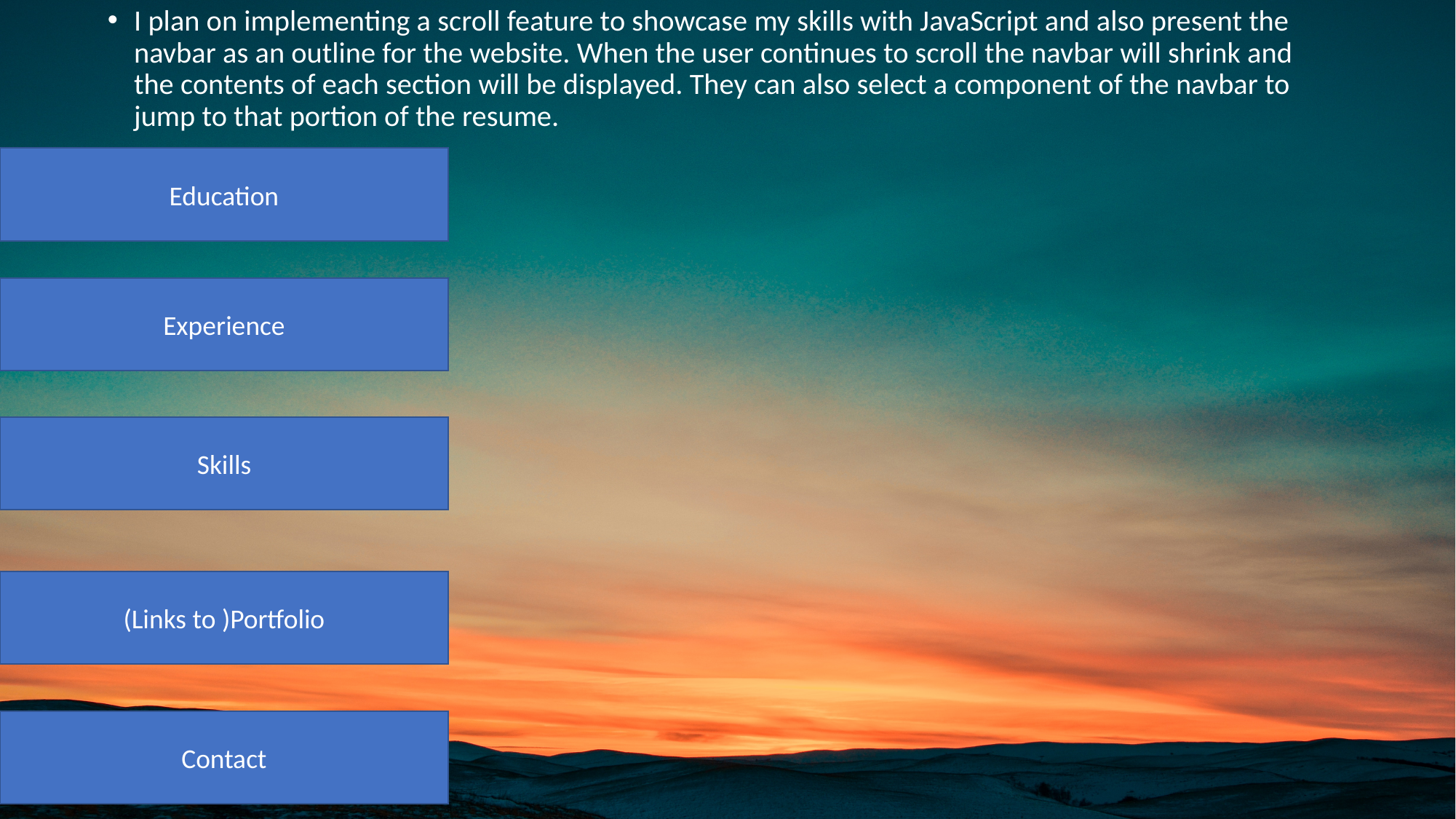

I plan on implementing a scroll feature to showcase my skills with JavaScript and also present the navbar as an outline for the website. When the user continues to scroll the navbar will shrink and the contents of each section will be displayed. They can also select a component of the navbar to jump to that portion of the resume.
Education
Experience
Skills
(Links to )Portfolio
Contact